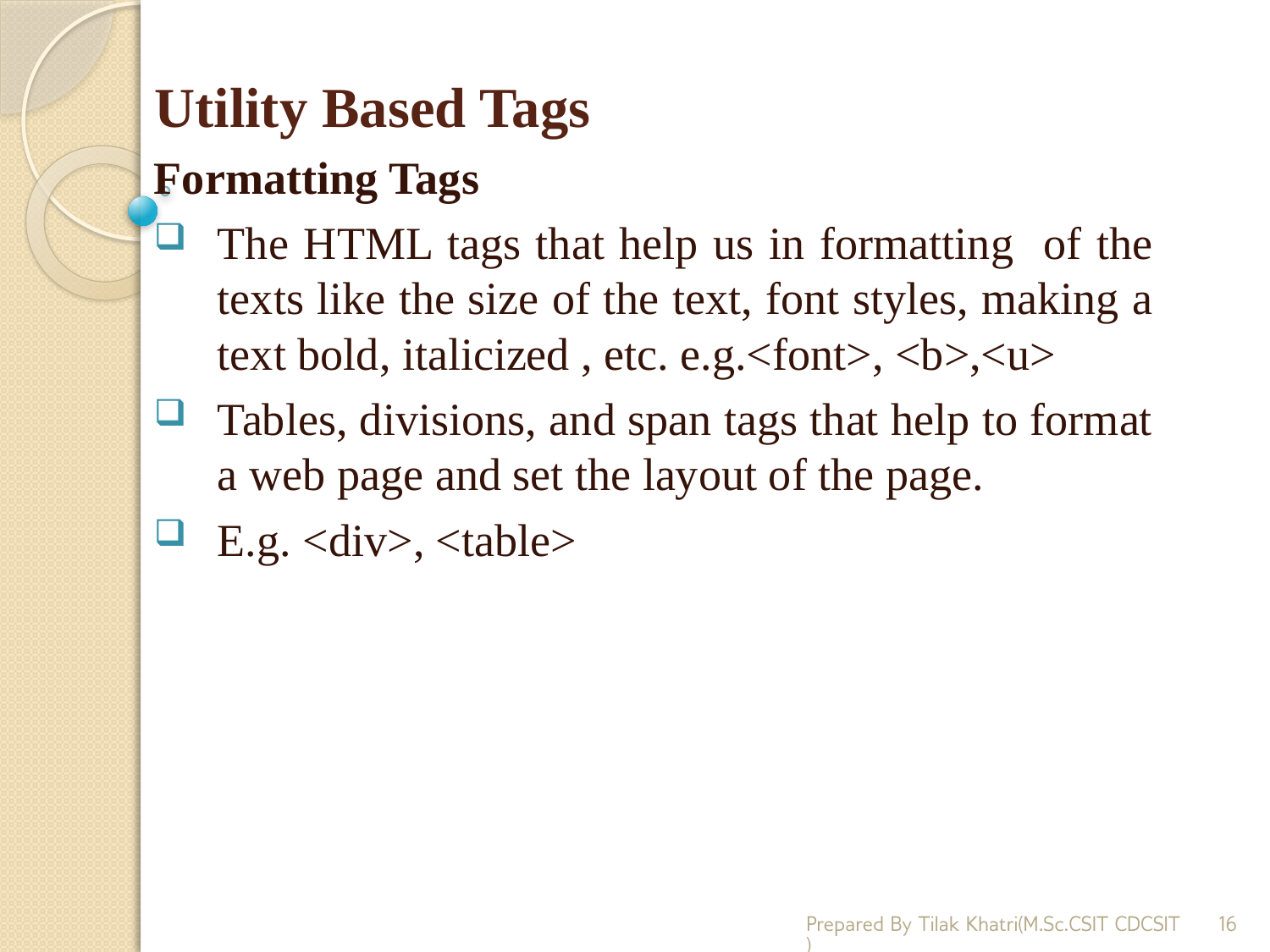

# Utility Based Tags
Formatting Tags
The HTML tags that help us in formatting  of the texts like the size of the text, font styles, making a text bold, italicized , etc. e.g.<font>, <b>,<u>
Tables, divisions, and span tags that help to format a web page and set the layout of the page.
E.g. <div>, <table>
Prepared By Tilak Khatri(M.Sc.CSIT CDCSIT)
16